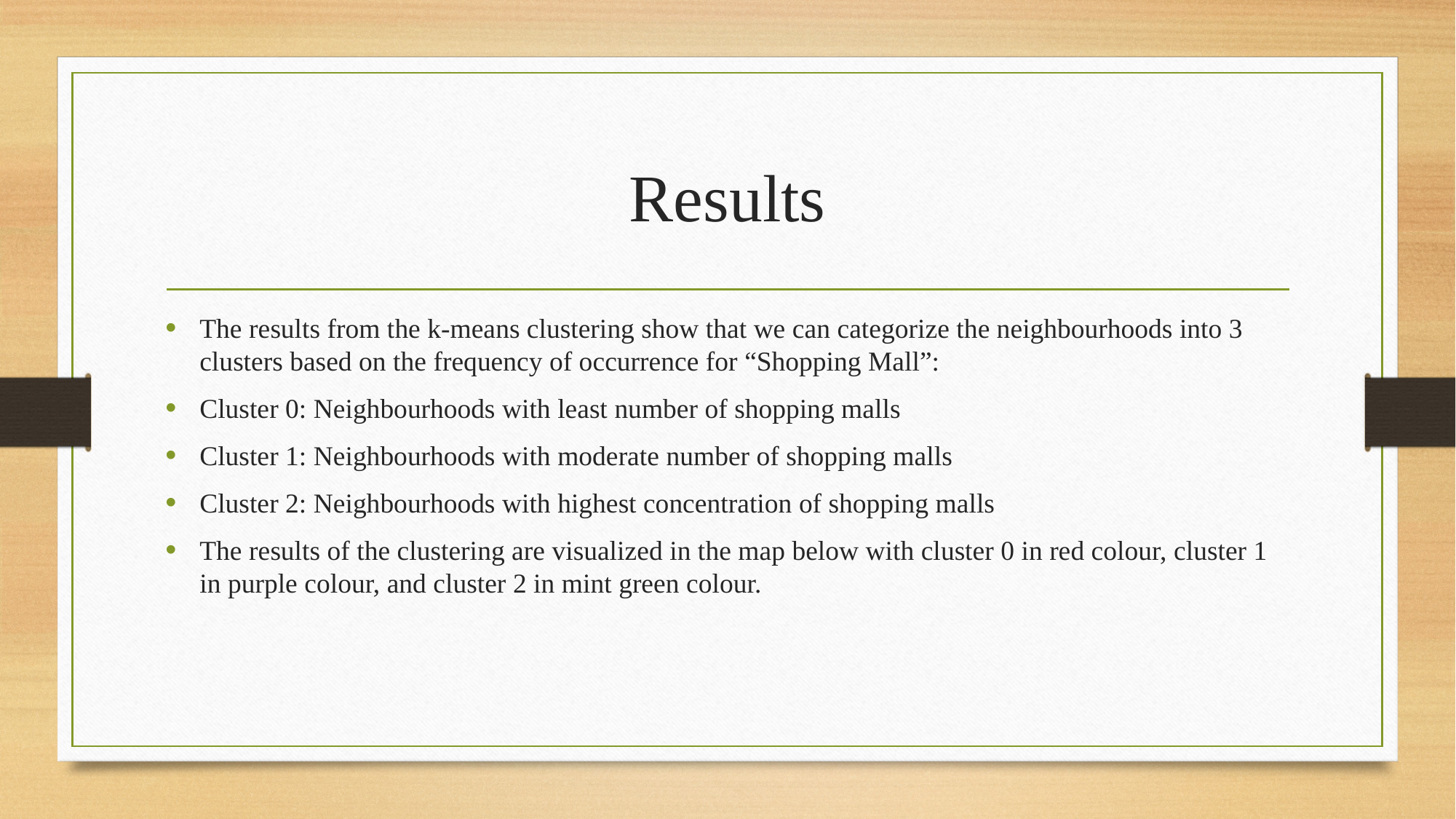

# Results
The results from the k-means clustering show that we can categorize the neighbourhoods into 3 clusters based on the frequency of occurrence for “Shopping Mall”:
Cluster 0: Neighbourhoods with least number of shopping malls
Cluster 1: Neighbourhoods with moderate number of shopping malls
Cluster 2: Neighbourhoods with highest concentration of shopping malls
The results of the clustering are visualized in the map below with cluster 0 in red colour, cluster 1 in purple colour, and cluster 2 in mint green colour.